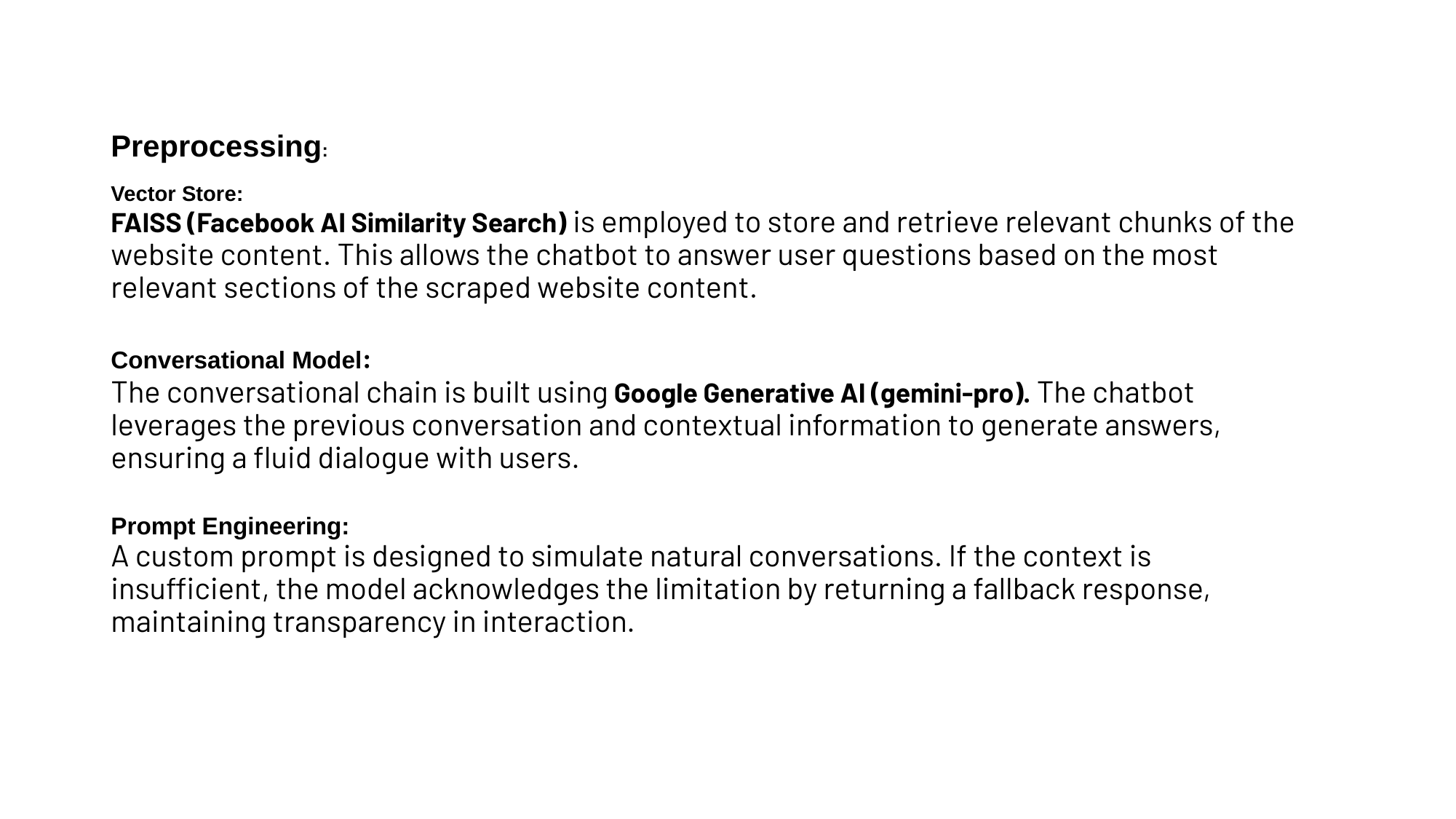

# Preprocessing: Vector Store: FAISS (Facebook AI Similarity Search) is employed to store and retrieve relevant chunks of the website content. This allows the chatbot to answer user questions based on the most relevant sections of the scraped website content. Conversational Model: The conversational chain is built using Google Generative AI (gemini-pro). The chatbot leverages the previous conversation and contextual information to generate answers, ensuring a fluid dialogue with users. Prompt Engineering: A custom prompt is designed to simulate natural conversations. If the context is insufficient, the model acknowledges the limitation by returning a fallback response, maintaining transparency in interaction.